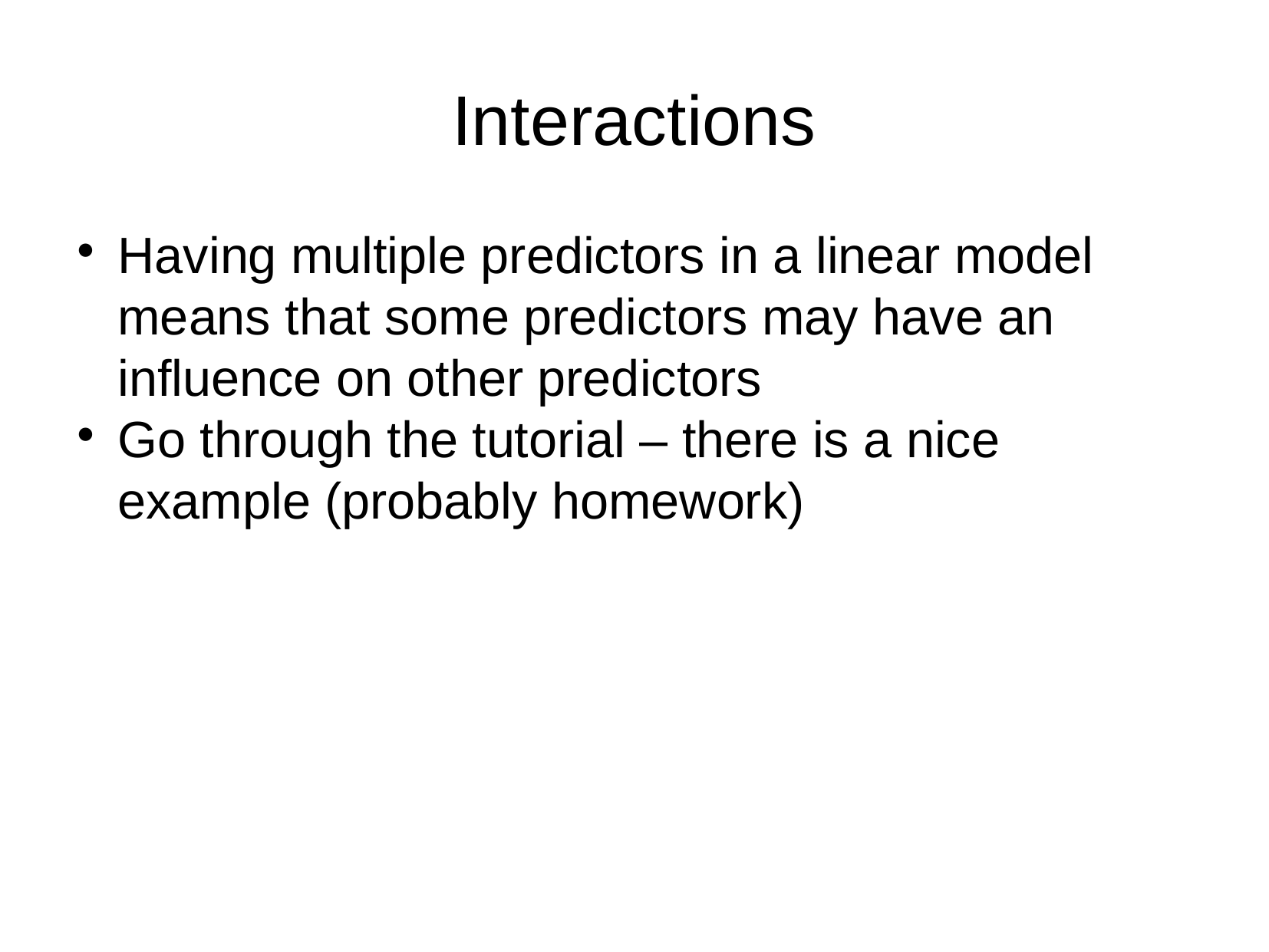

Interactions
Having multiple predictors in a linear model means that some predictors may have an influence on other predictors
Go through the tutorial – there is a nice example (probably homework)